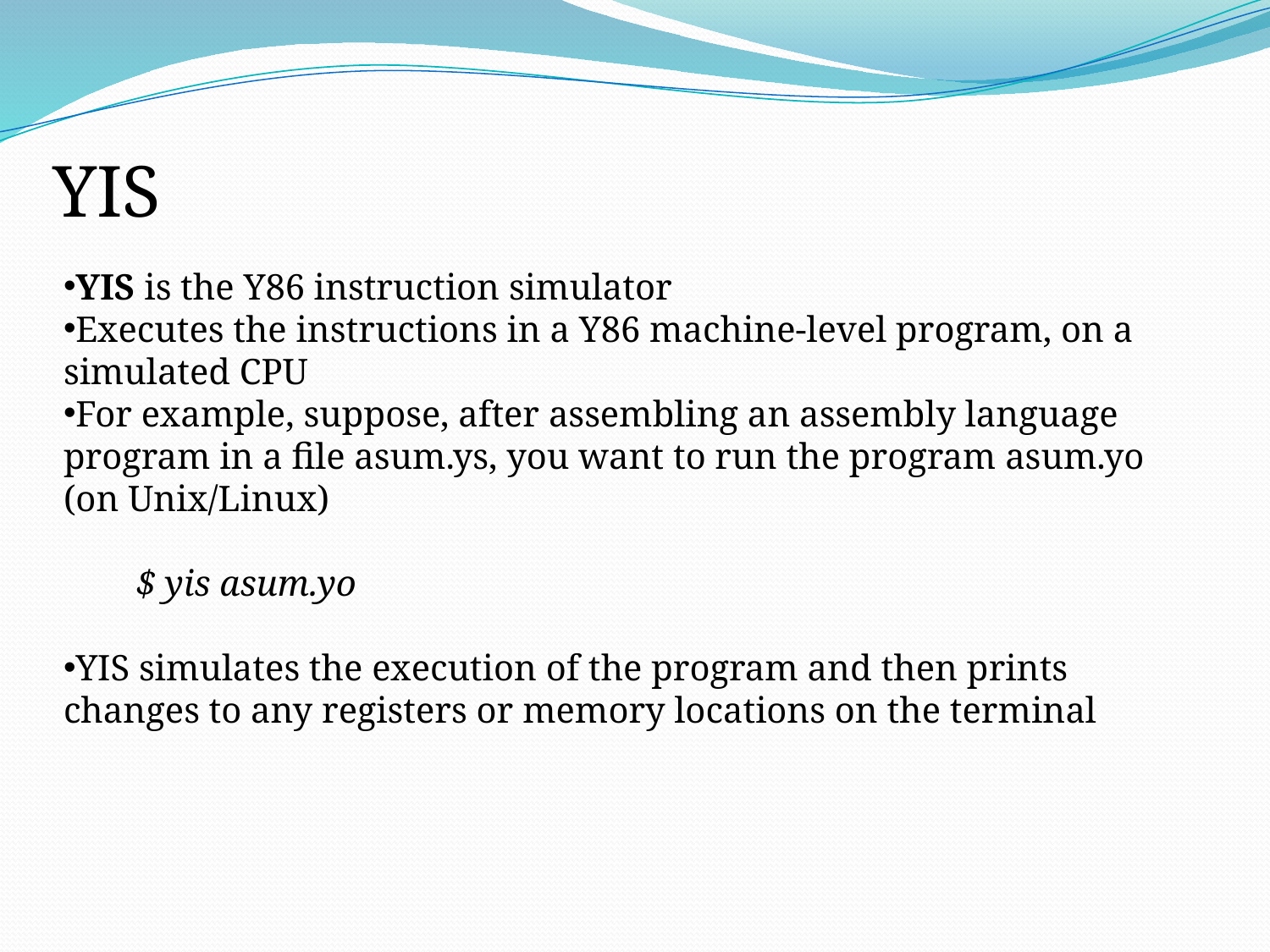

YIS
YIS is the Y86 instruction simulator
Executes the instructions in a Y86 machine-level program, on a simulated CPU
For example, suppose, after assembling an assembly language program in a file asum.ys, you want to run the program asum.yo (on Unix/Linux)

 $ yis asum.yo

YIS simulates the execution of the program and then prints changes to any registers or memory locations on the terminal